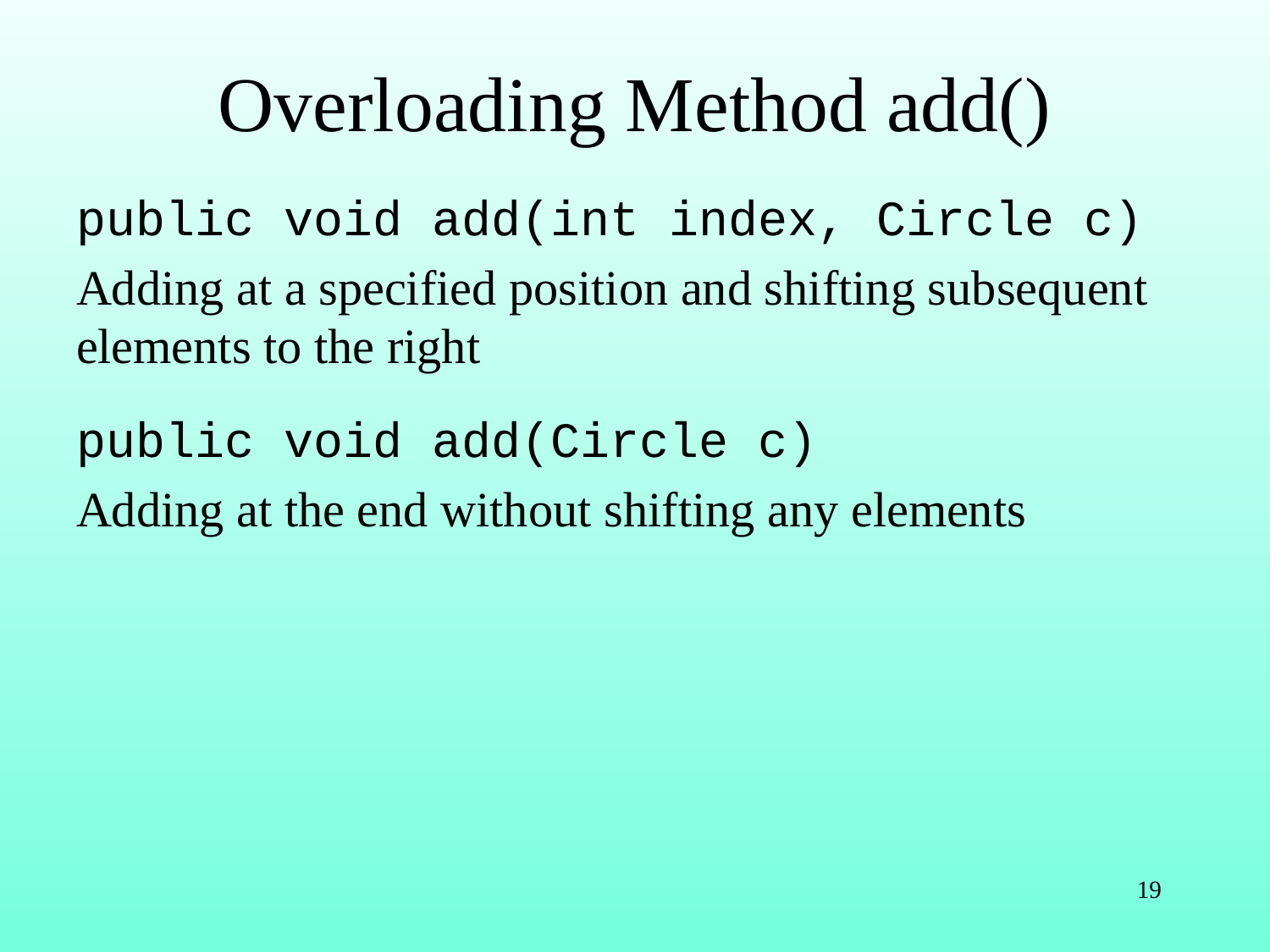

# Overloading Method add()
public void add(int index, Circle c)
Adding at a specified position and shifting subsequent elements to the right

public void add(Circle c)
Adding at the end without shifting any elements
19